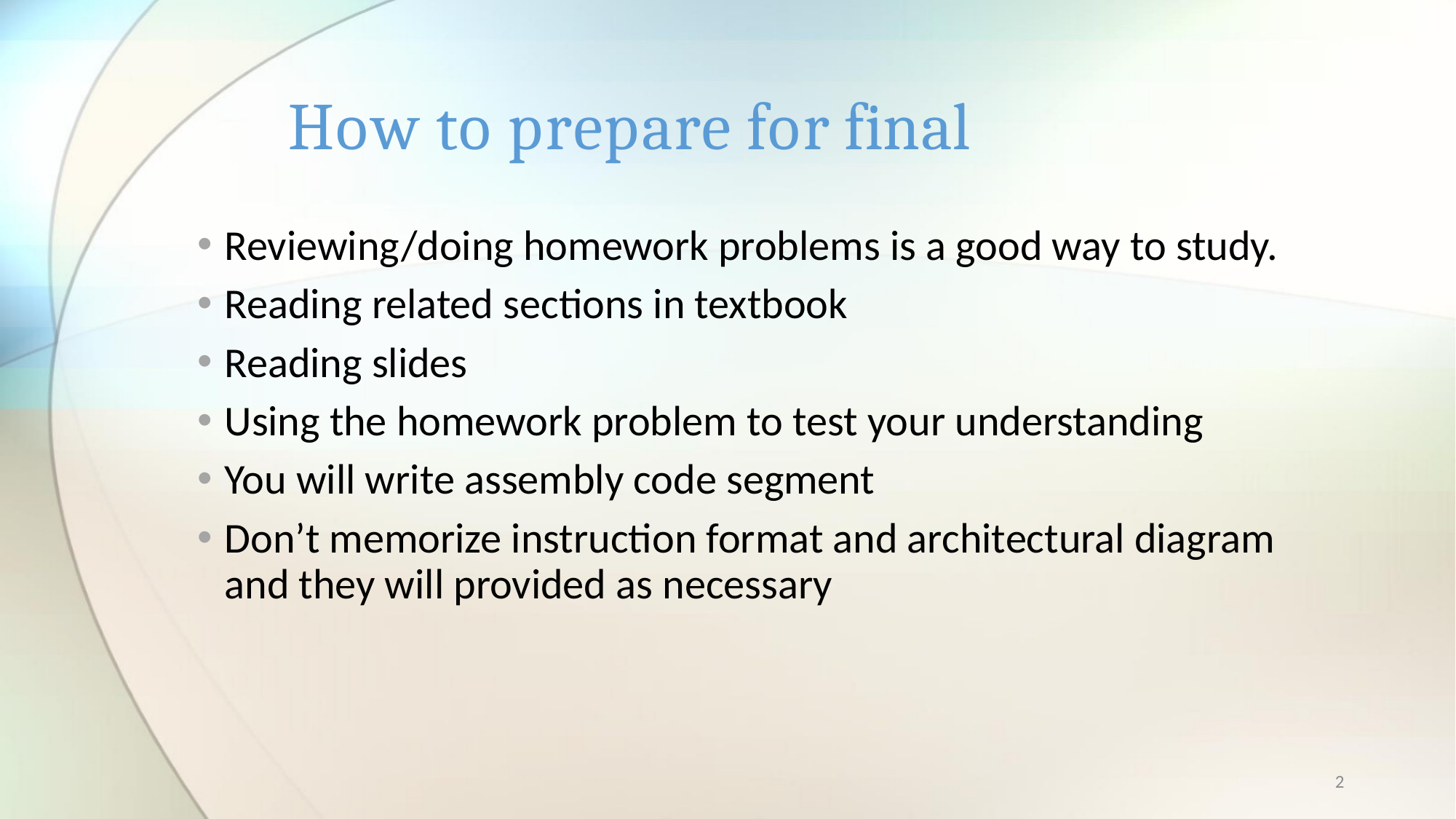

# How to prepare for final
Reviewing/doing homework problems is a good way to study.
Reading related sections in textbook
Reading slides
Using the homework problem to test your understanding
You will write assembly code segment
Don’t memorize instruction format and architectural diagram and they will provided as necessary

2